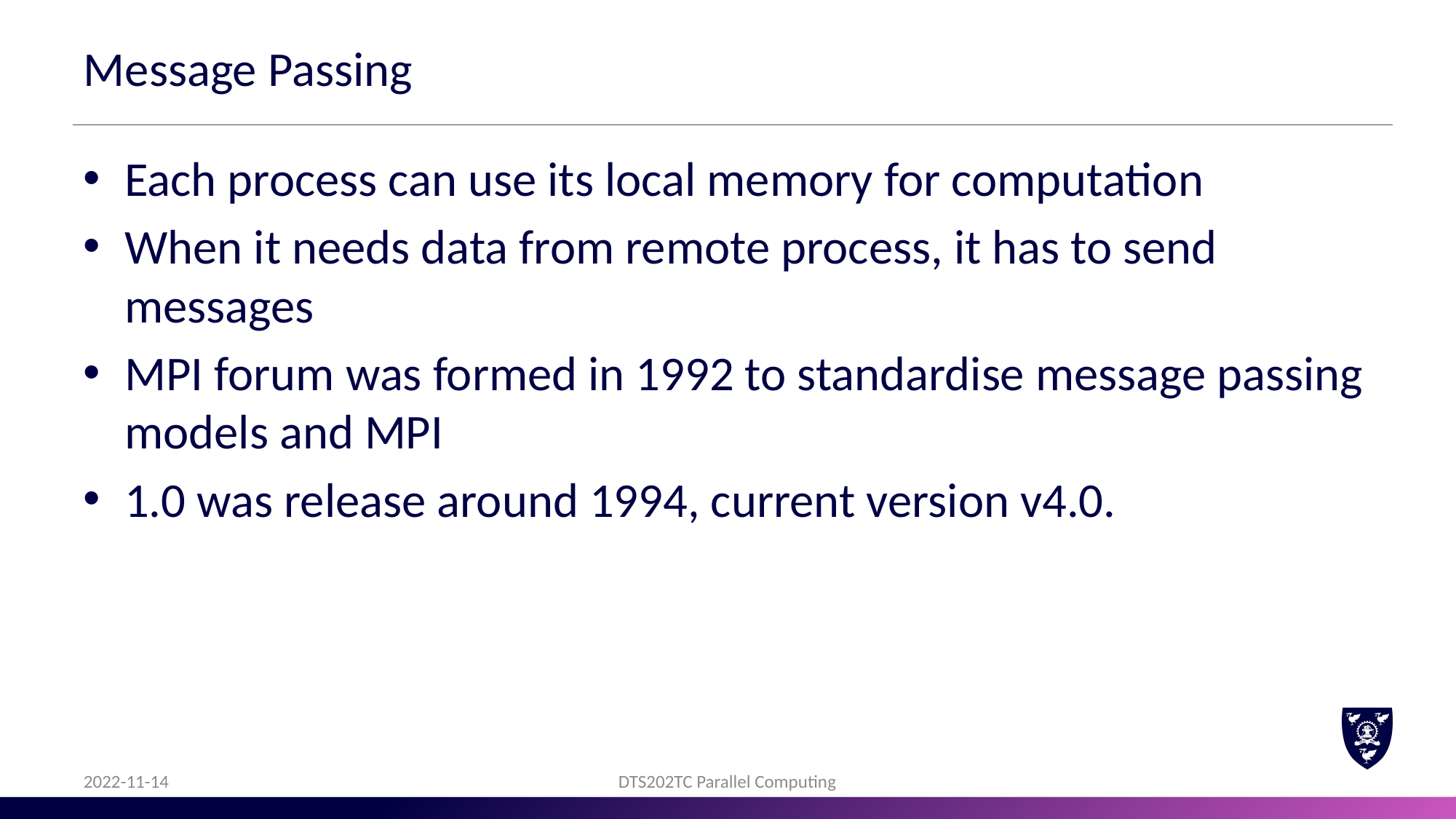

# Message Passing
Each process can use its local memory for computation
When it needs data from remote process, it has to send messages
MPI forum was formed in 1992 to standardise message passing models and MPI
1.0 was release around 1994, current version v4.0.

2022-11-14
DTS202TC Parallel Computing
9